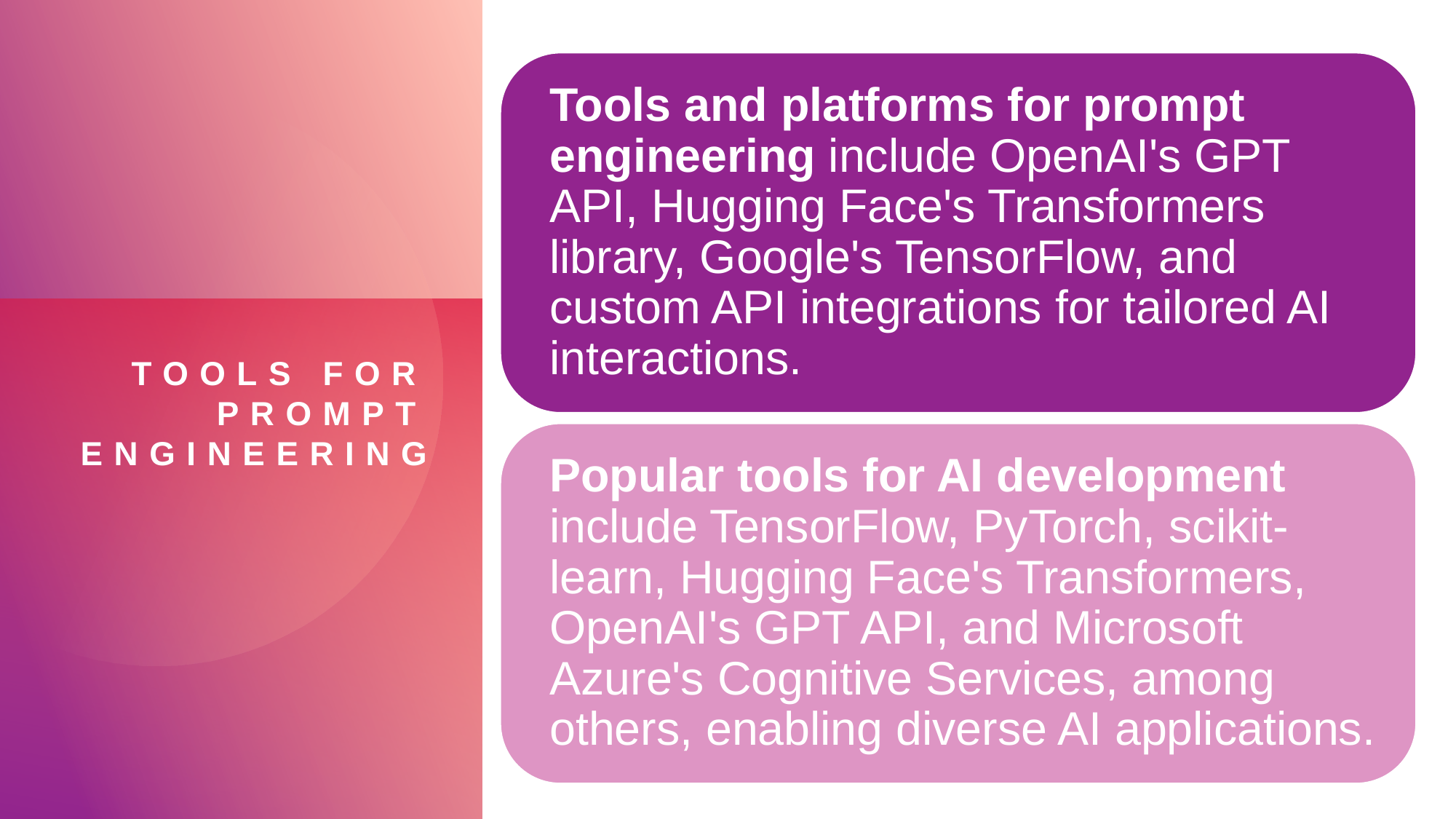

Tools and platforms for prompt engineering include OpenAI's GPT API, Hugging Face's Transformers library, Google's TensorFlow, and custom API integrations for tailored AI interactions.
Popular tools for AI development include TensorFlow, PyTorch, scikit-learn, Hugging Face's Transformers, OpenAI's GPT API, and Microsoft Azure's Cognitive Services, among others, enabling diverse AI applications.

# Tools for Prompt Engineering